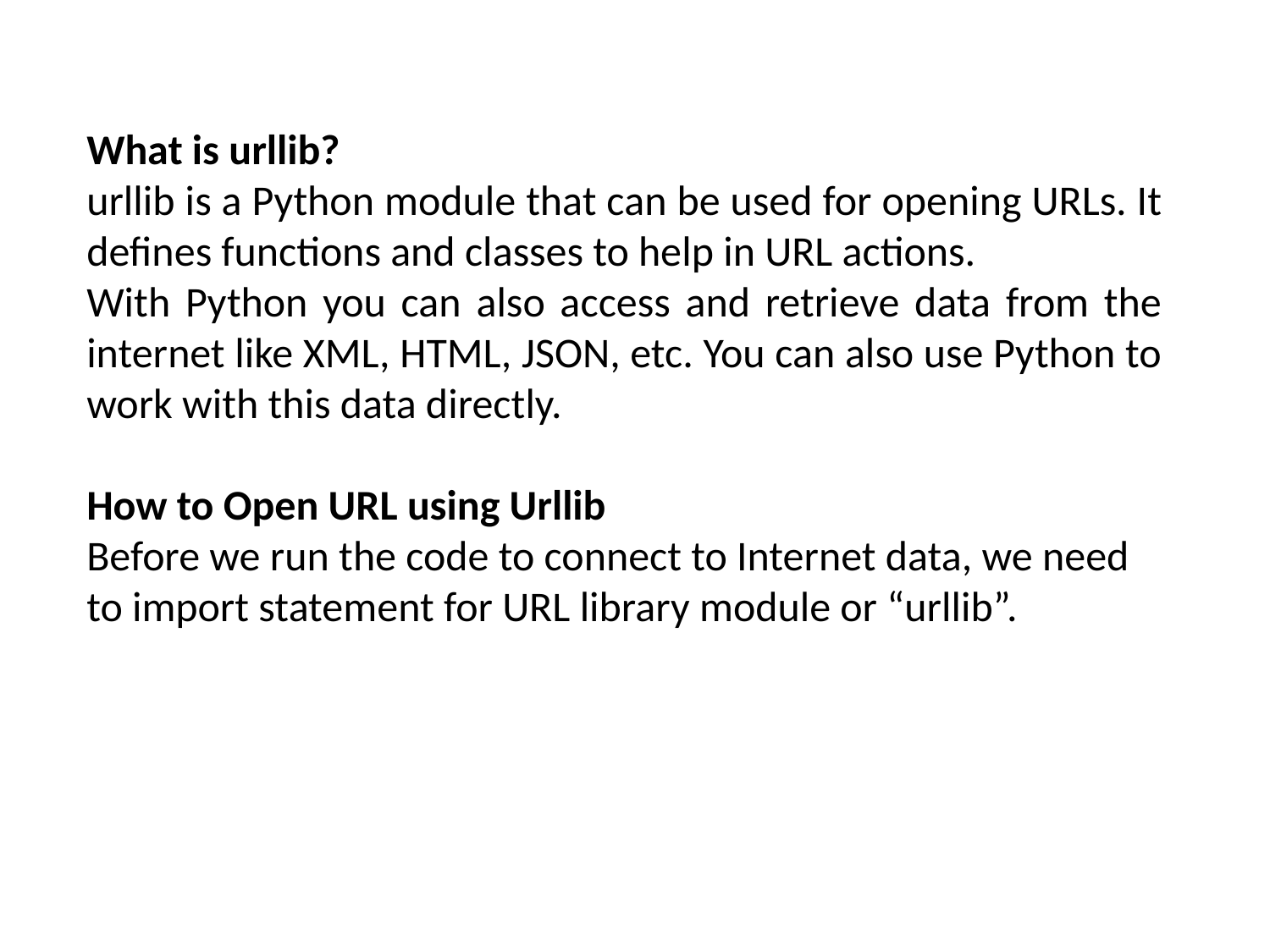

What is urllib?
urllib is a Python module that can be used for opening URLs. It defines functions and classes to help in URL actions.
With Python you can also access and retrieve data from the internet like XML, HTML, JSON, etc. You can also use Python to work with this data directly.

How to Open URL using Urllib
Before we run the code to connect to Internet data, we need to import statement for URL library module or “urllib”.